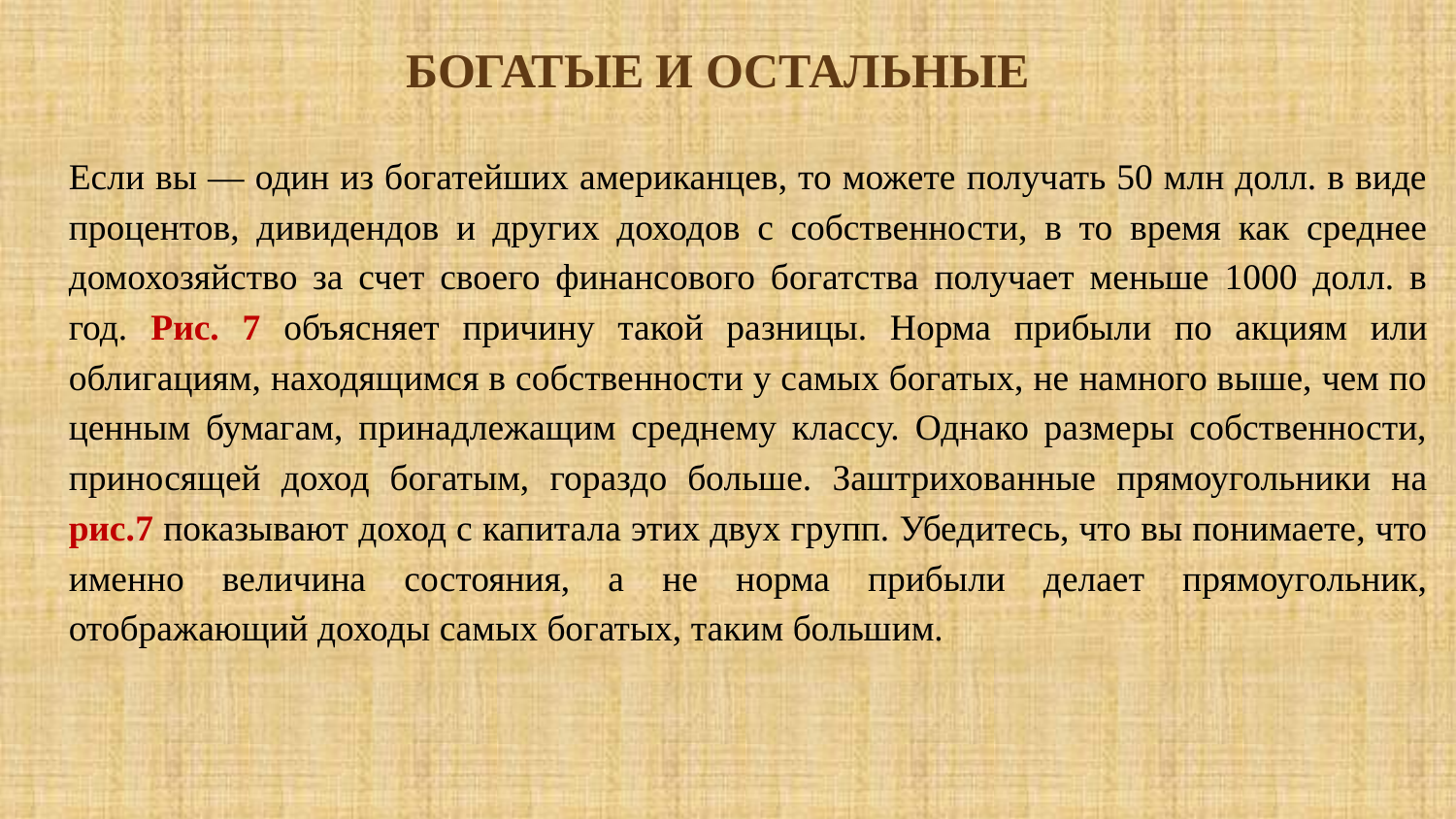

# Богатые и остальные
		Если вы — один из богатейших американцев, то можете получать 50 млн долл. в виде процентов, дивидендов и других доходов с собственности, в то время как среднее домохозяйство за счет своего финансового богатства получает меньше 1000 долл. в год. Рис. 7 объясняет причину такой разницы. Норма прибыли по акциям или облигациям, находящимся в собственности у самых богатых, не намного выше, чем по ценным бумагам, принадлежащим среднему классу. Однако размеры собственности, приносящей доход богатым, гораздо больше. Заштрихованные прямоугольники на рис.7 показывают доход с капитала этих двух групп. Убедитесь, что вы понимаете, что именно величина состояния, а не норма прибыли делает прямоугольник, отображающий доходы самых богатых, таким большим.